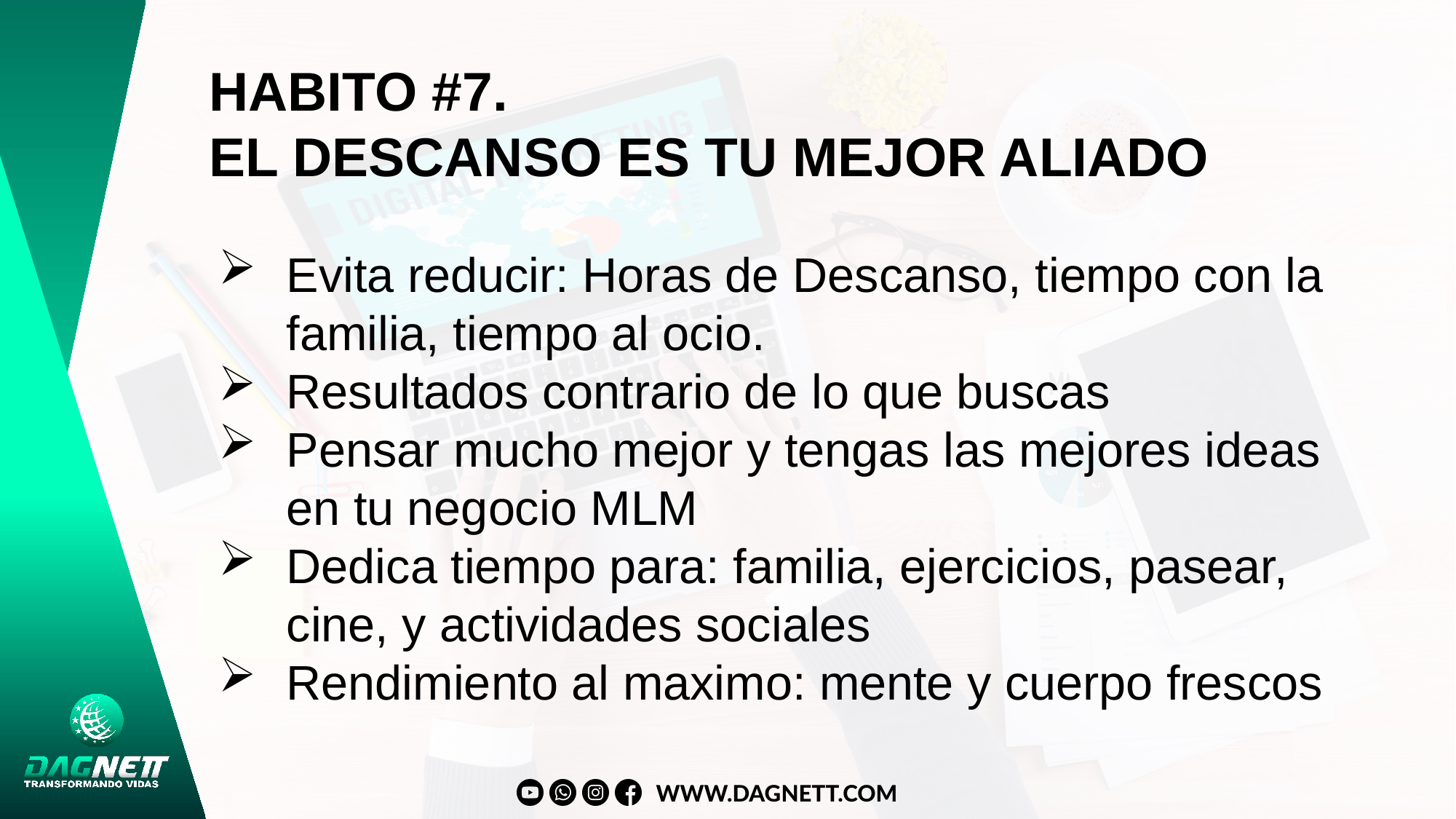

HABITO #7.
EL DESCANSO ES TU MEJOR ALIADO
Evita reducir: Horas de Descanso, tiempo con la familia, tiempo al ocio.
Resultados contrario de lo que buscas
Pensar mucho mejor y tengas las mejores ideas en tu negocio MLM
Dedica tiempo para: familia, ejercicios, pasear, cine, y actividades sociales
Rendimiento al maximo: mente y cuerpo frescos